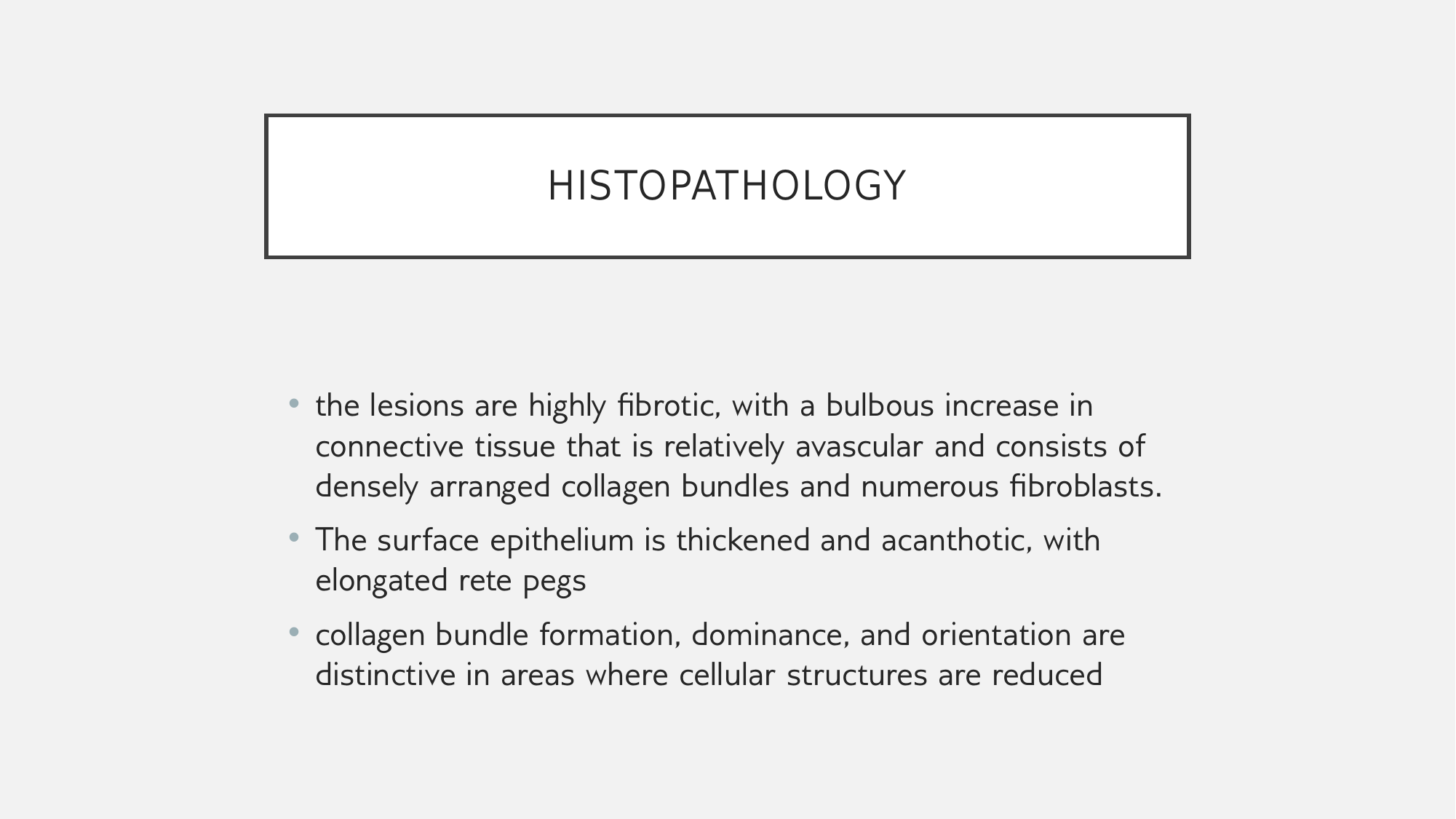

# Histopathology

the lesions are highly fibrotic, with a bulbous increase in connective tissue that is relatively avascular and consists of densely arranged collagen bundles and numerous fibroblasts.
The surface epithelium is thickened and acanthotic, with elongated rete pegs
collagen bundle formation, dominance, and orientation are distinctive in areas where cellular structures are reduced